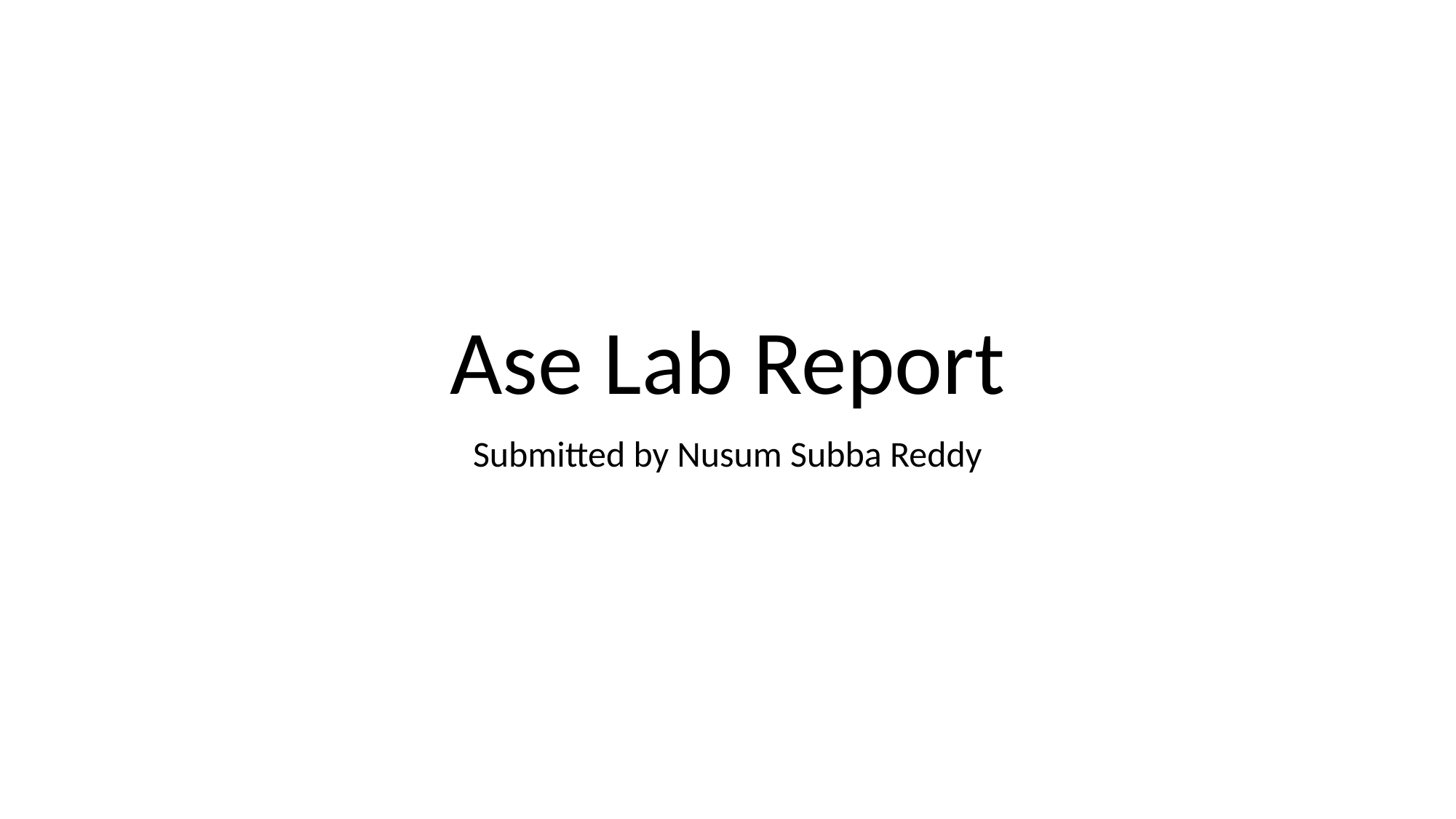

# Ase Lab Report
Submitted by Nusum Subba Reddy